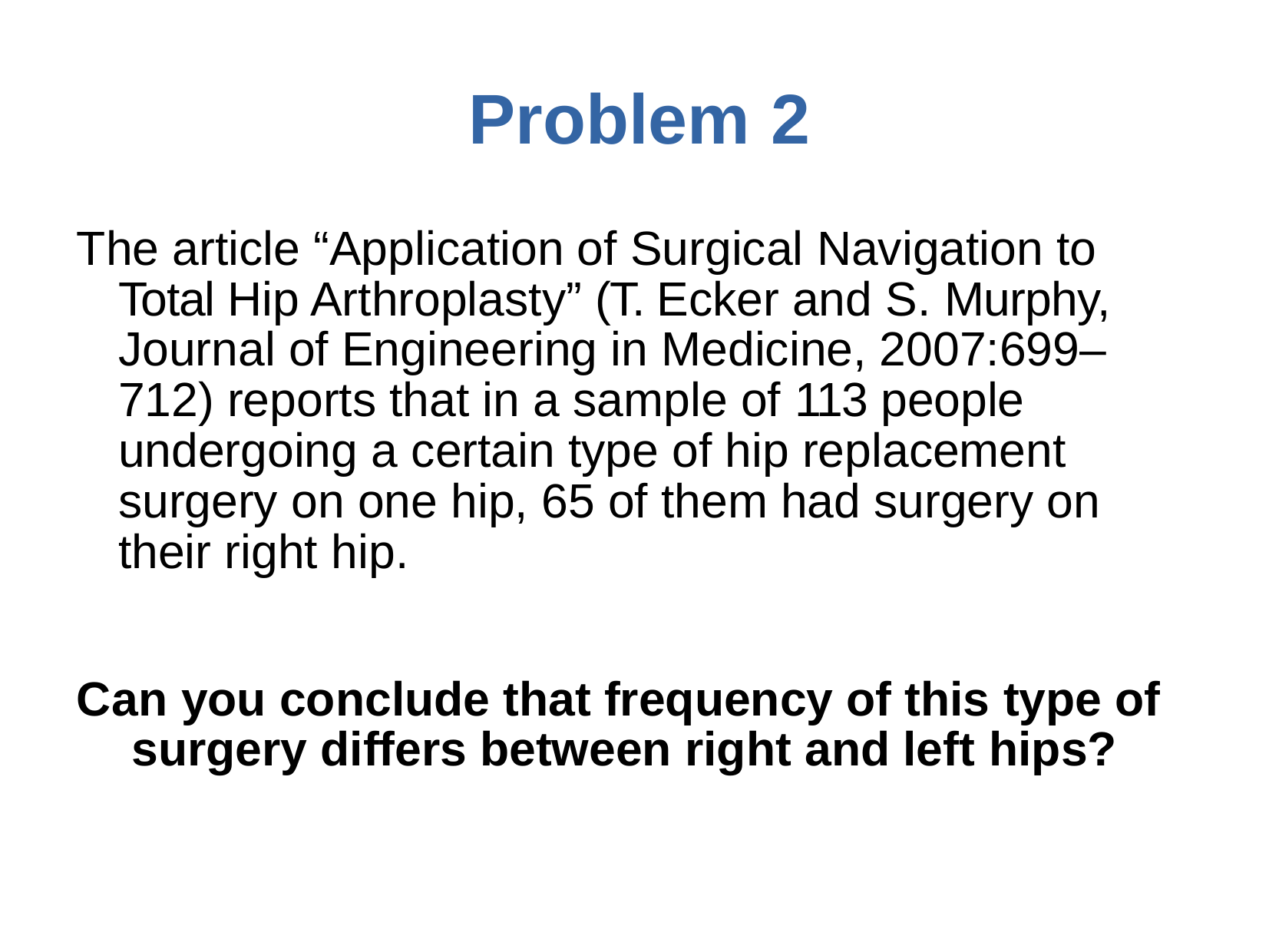

# Problem	2
The article “Application of Surgical Navigation to  Total Hip Arthroplasty” (T. Ecker and S. Murphy,  Journal of Engineering in Medicine, 2007:699–  712) reports that in a sample of 113 people  undergoing a certain type of hip replacement  surgery on one hip, 65 of them had surgery on  their right hip.

Can you conclude that frequency of this type of  surgery differs between right and left hips?